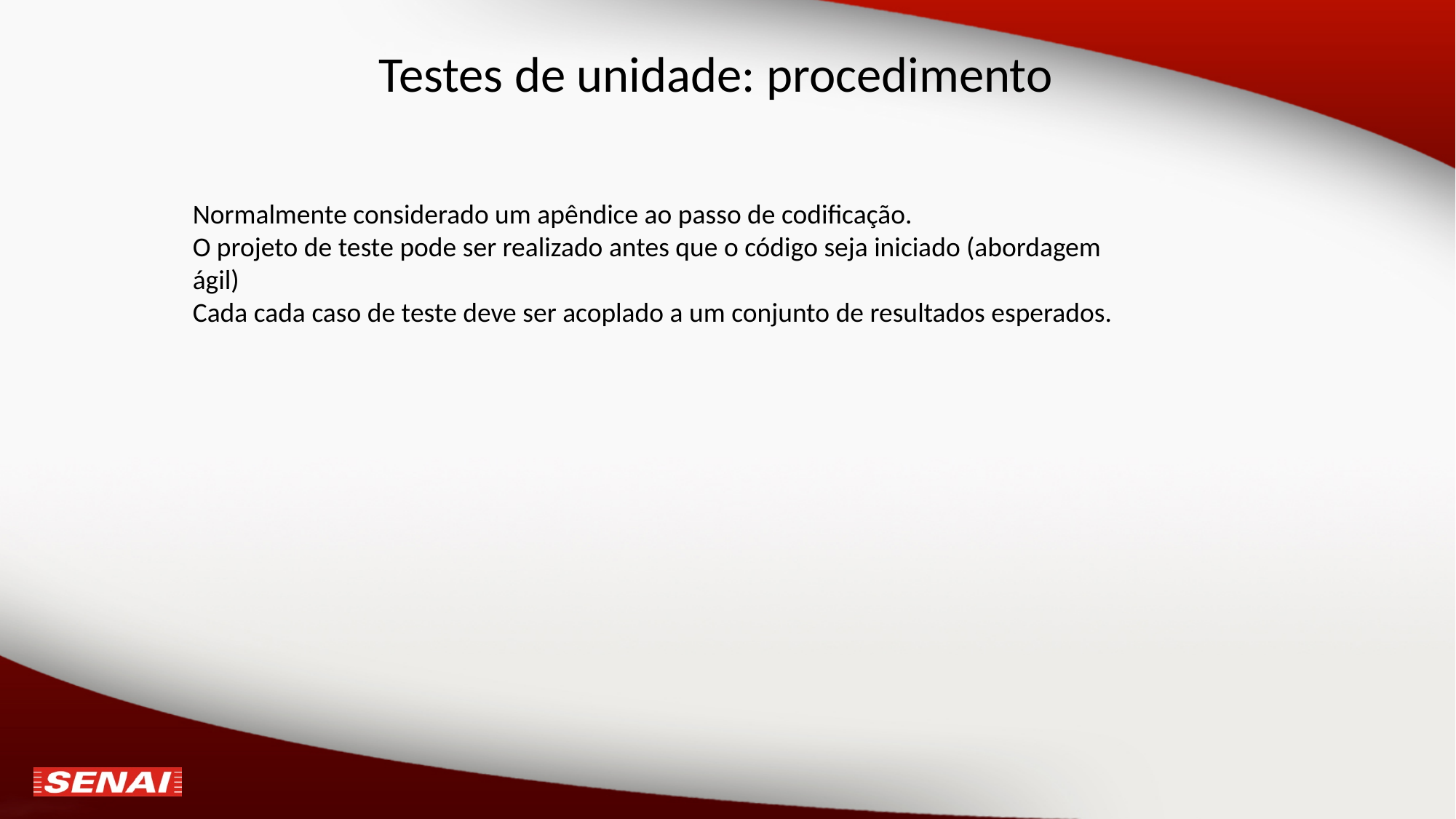

# Testes de unidade: procedimento
Normalmente considerado um apêndice ao passo de codificação.
O projeto de teste pode ser realizado antes que o código seja iniciado (abordagem ágil)
Cada cada caso de teste deve ser acoplado a um conjunto de resultados esperados.